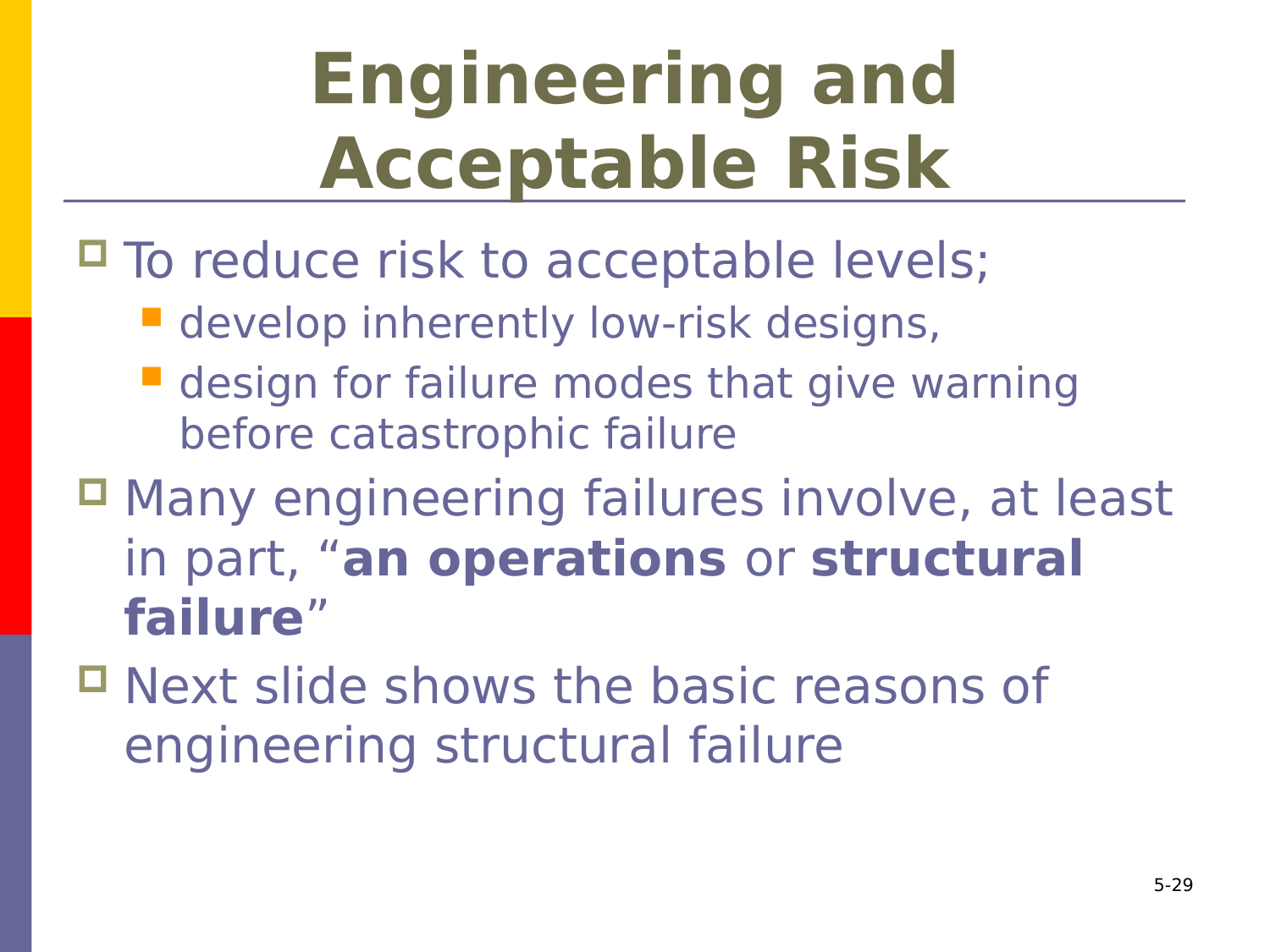

# Engineering and Acceptable Risk
To reduce risk to acceptable levels;
develop inherently low-risk designs,
design for failure modes that give warning before catastrophic failure
Many engineering failures involve, at least in part, “an operations or structural failure”
Next slide shows the basic reasons of engineering structural failure
5-29